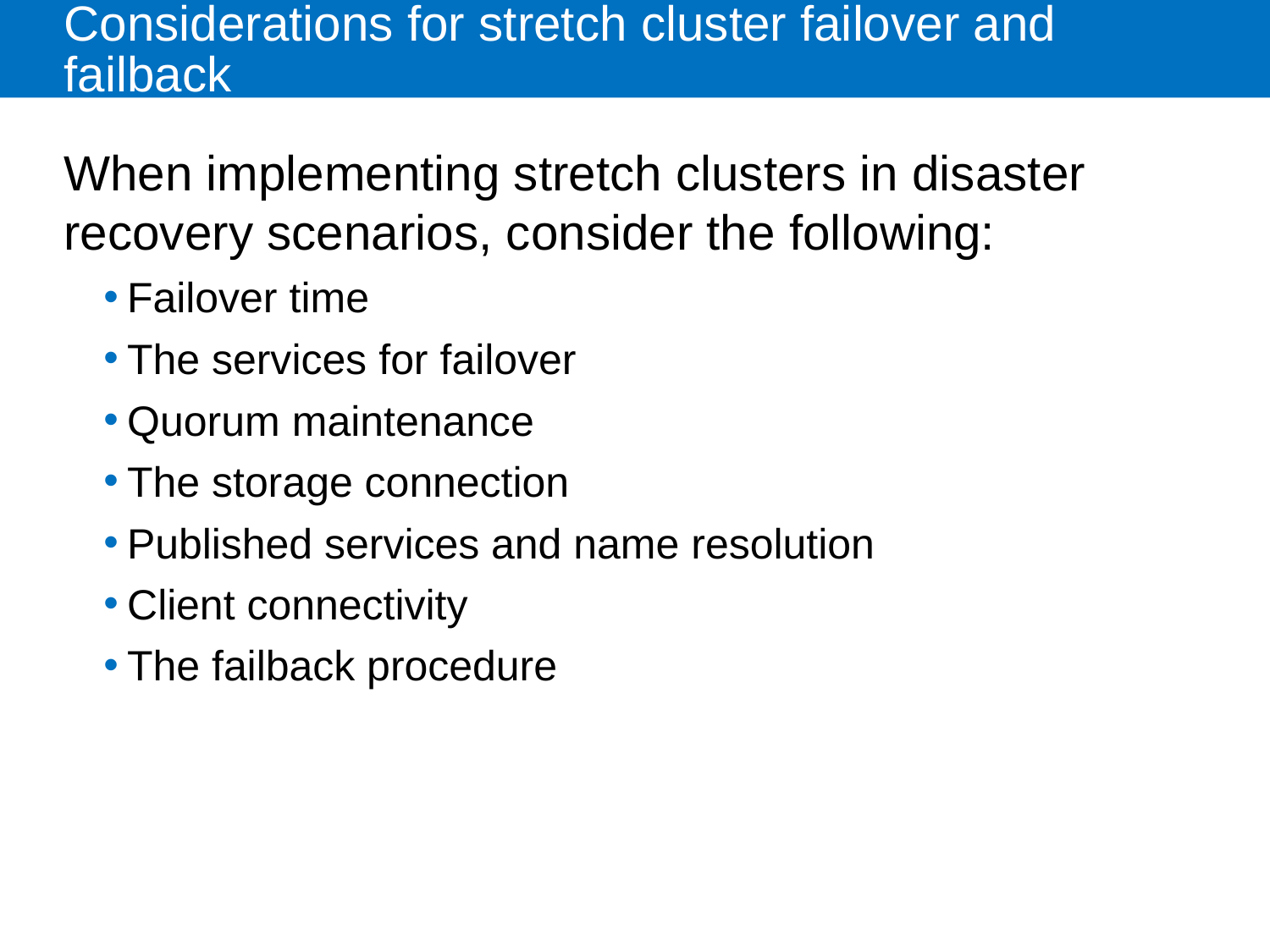

# Considerations for stretch cluster failover and failback
When implementing stretch clusters in disaster recovery scenarios, consider the following:
Failover time
The services for failover
Quorum maintenance
The storage connection
Published services and name resolution
Client connectivity
The failback procedure